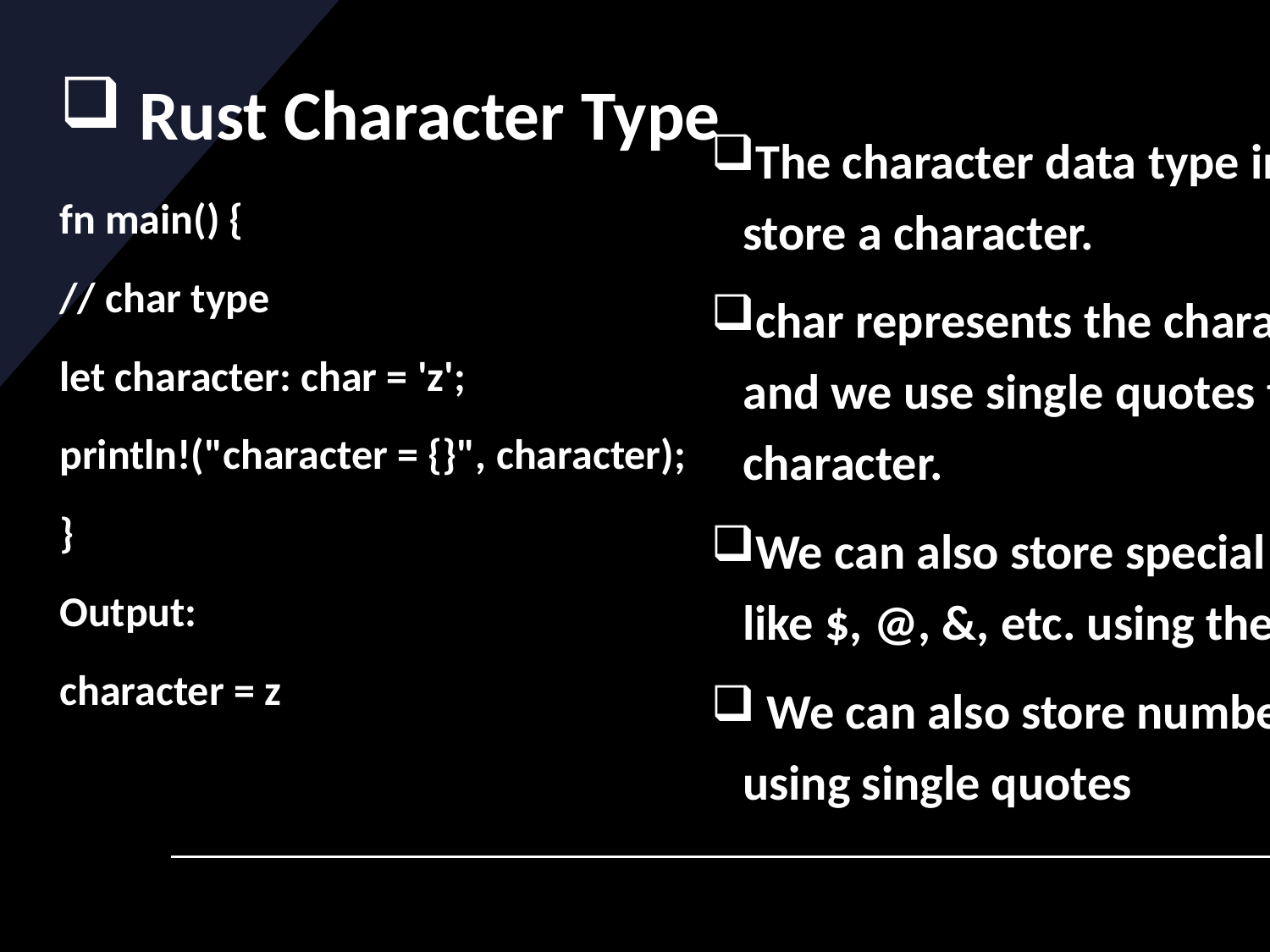

# Rust Character Type
The character data type in Rust is used to store a character.
char represents the character type variable and we use single quotes to represent a character.
We can also store special characters like $, @, &, etc. using the character type.
 We can also store numbers as characters using single quotes
fn main() {
// char type
let character: char = 'z';
println!("character = {}", character);
}
Output:
character = z